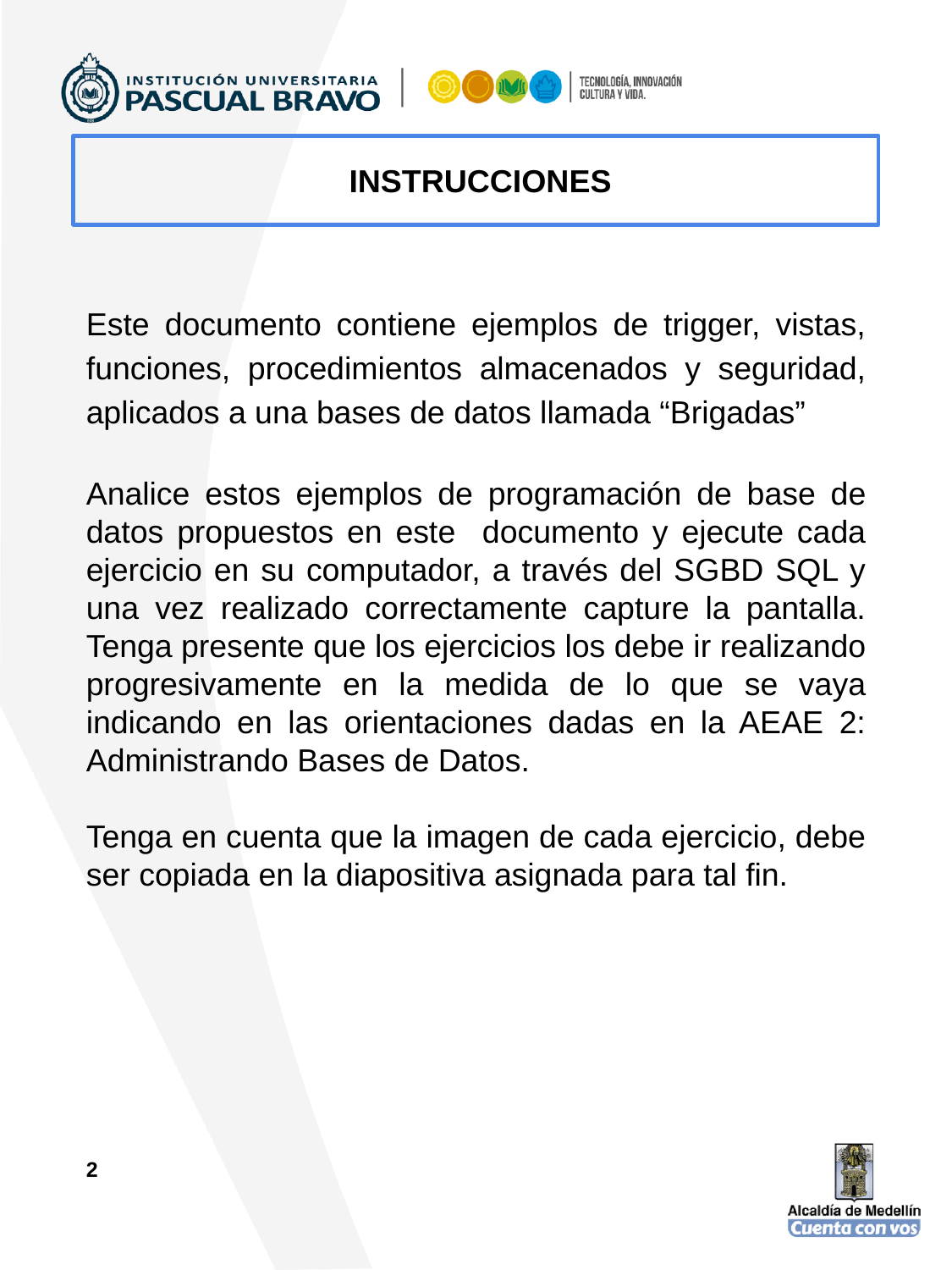

INSTRUCCIONES

Este documento contiene ejemplos de trigger, vistas, funciones, procedimientos almacenados y seguridad, aplicados a una bases de datos llamada “Brigadas”

Analice estos ejemplos de programación de base de datos propuestos en este  documento y ejecute cada ejercicio en su computador, a través del SGBD SQL y una vez realizado correctamente capture la pantalla. Tenga presente que los ejercicios los debe ir realizando progresivamente en la medida de lo que se vaya indicando en las orientaciones dadas en la AEAE 2: Administrando Bases de Datos.

Tenga en cuenta que la imagen de cada ejercicio, debe ser copiada en la diapositiva asignada para tal fin.

2